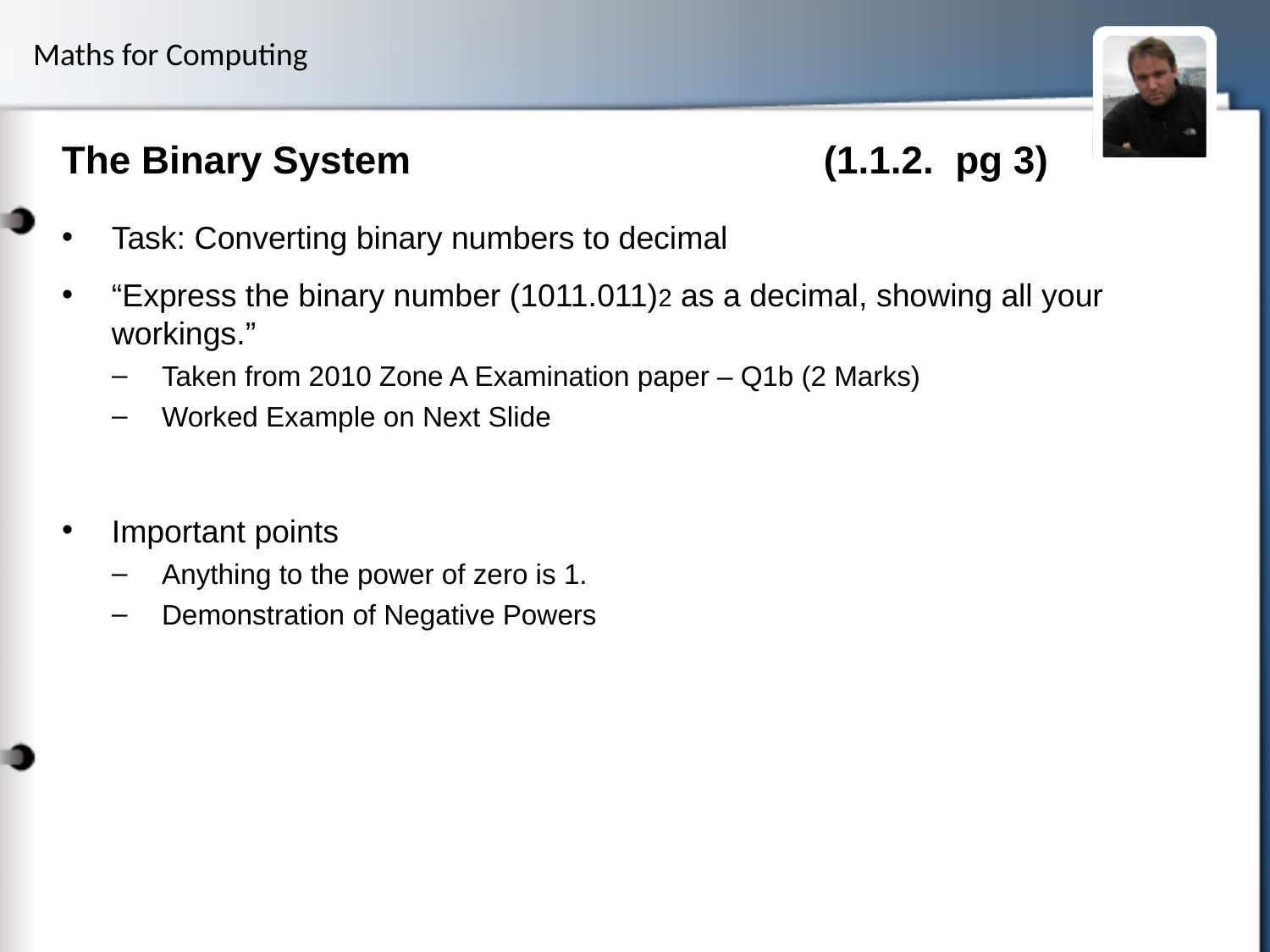

# The Binary System 				(1.1.2.  pg 3)
Task: Converting binary numbers to decimal
“Express the binary number (1011.011)2 as a decimal, showing all your workings.”
Taken from 2010 Zone A Examination paper – Q1b (2 Marks)
Worked Example on Next Slide

Important points
Anything to the power of zero is 1.
Demonstration of Negative Powers